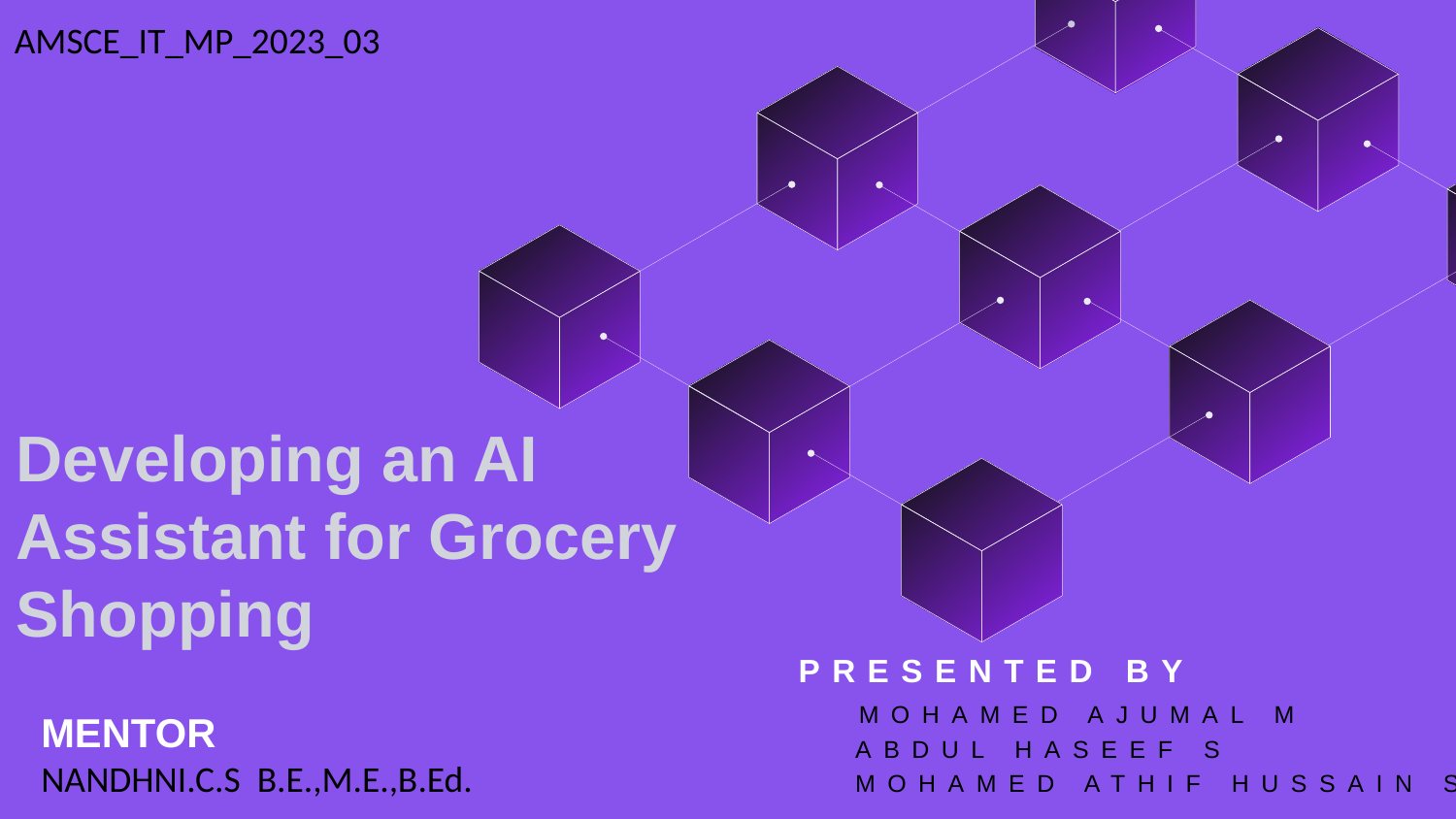

AMSCE_IT_MP_2023_03
# Developing an AI Assistant for Grocery Shopping
PRESENTED BY
   MOHAMED AJUMAL M
   ABDUL HASEEF S
   MOHAMED ATHIF HUSSAIN S
MENTOR
NANDHNI.C.S  B.E.,M.E.,B.Ed.